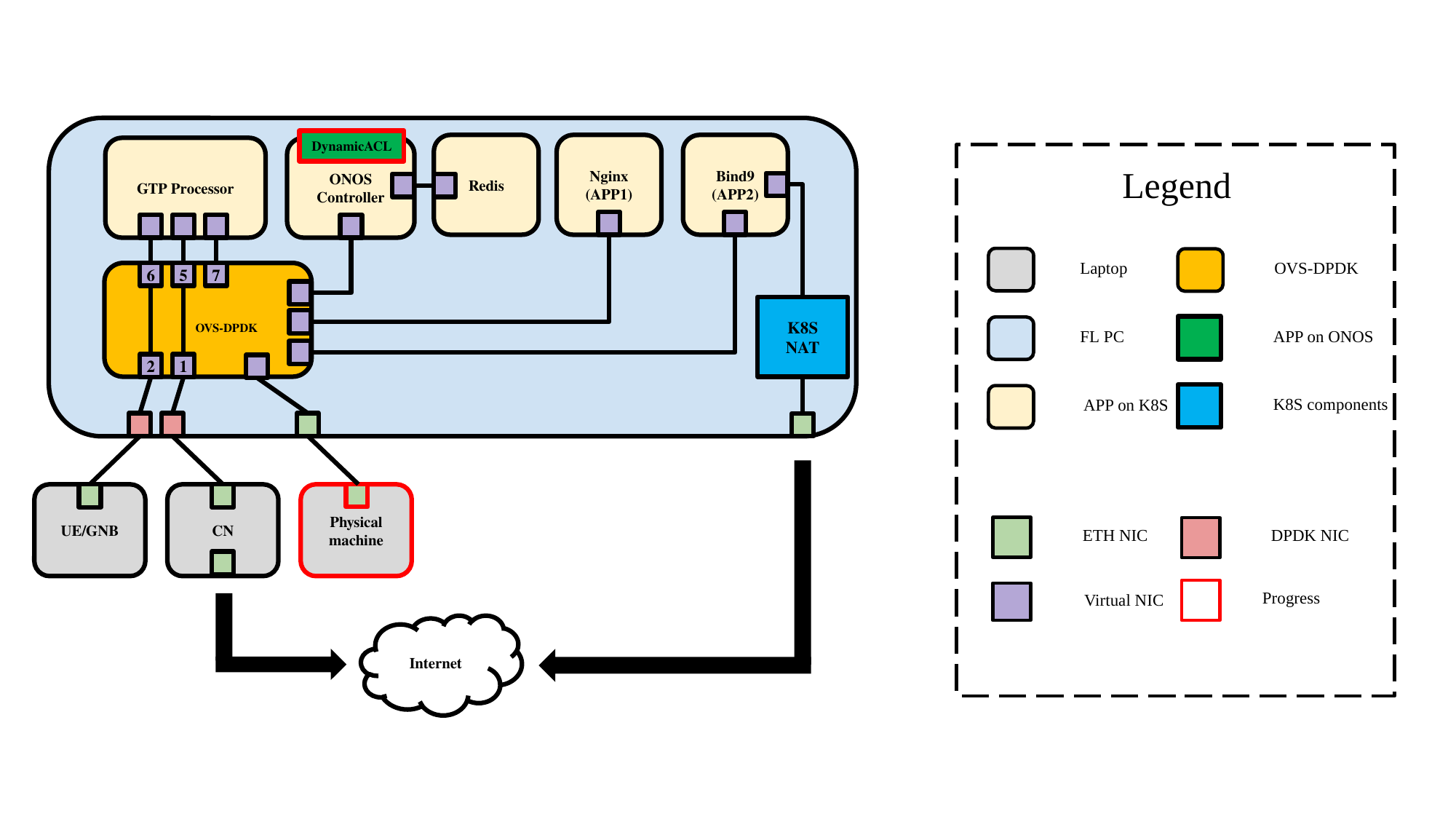

DynamicACL
Redis
Nginx
(APP1)

Bind9
(APP2)

GTP Processor

ONOS Controller

Legend

Laptop

FL PC

APP on K8S

OVS-DPDK

APP on ONOS

K8S components
6
5
7

            OVS-DPDK

K8S NAT

2
1

UE/GNB

CN

Physical
machine

ETH NIC

DPDK NIC

Progress

Virtual NIC
Internet